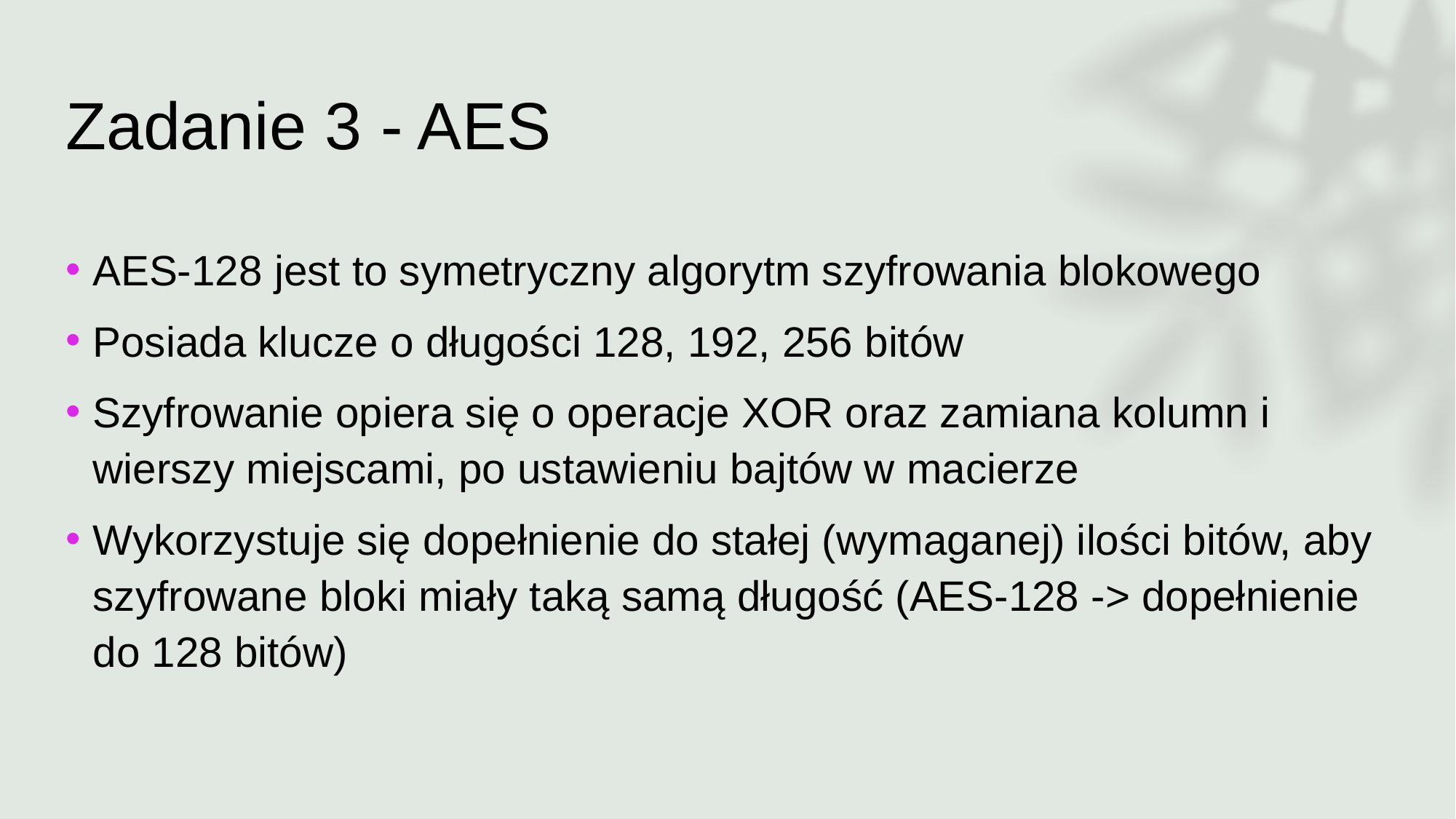

# Zadanie 3 - AES
AES-128 jest to symetryczny algorytm szyfrowania blokowego
Posiada klucze o długości 128, 192, 256 bitów
Szyfrowanie opiera się o operacje XOR oraz zamiana kolumn i wierszy miejscami, po ustawieniu bajtów w macierze
Wykorzystuje się dopełnienie do stałej (wymaganej) ilości bitów, aby szyfrowane bloki miały taką samą długość (AES-128 -> dopełnienie do 128 bitów)